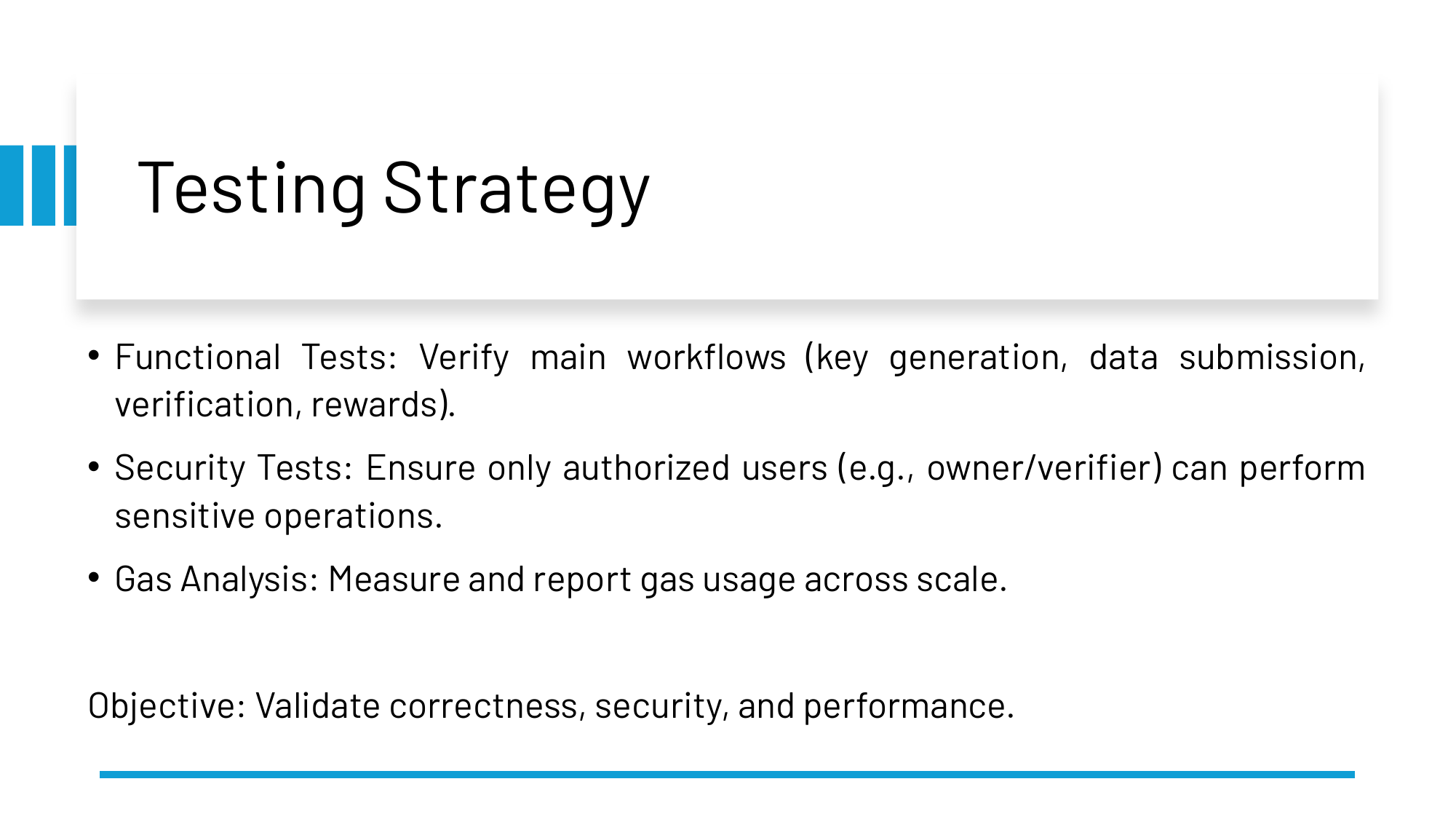

# Testing Strategy

Functional Tests: Verify main workflows (key generation, data submission, verification, rewards).
Security Tests: Ensure only authorized users (e.g., owner/verifier) can perform sensitive operations.
Gas Analysis: Measure and report gas usage across scale.

Objective: Validate correctness, security, and performance.